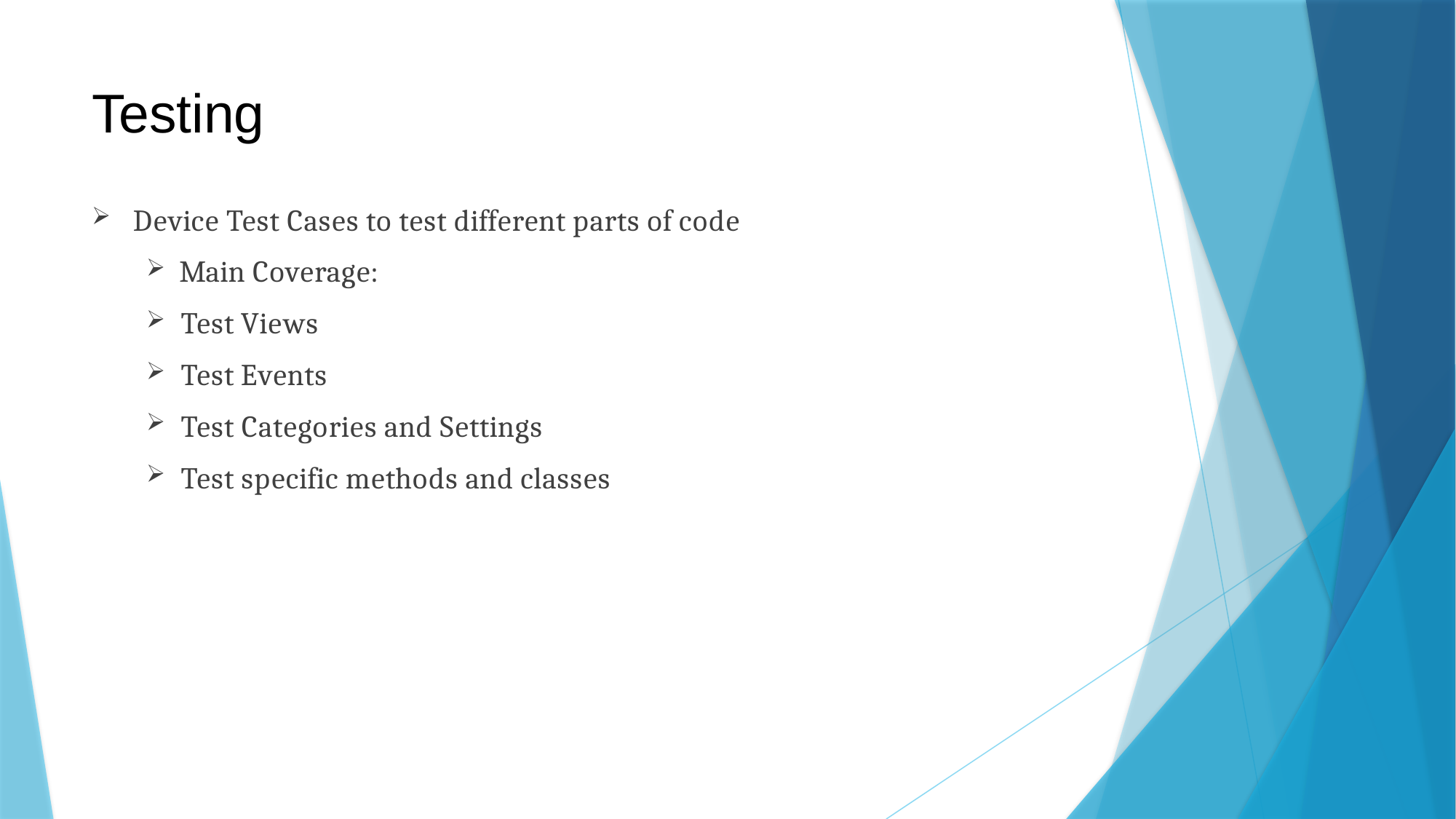

# Testing
Device Test Cases to test different parts of code
Main Coverage:
Test Views
Test Events
Test Categories and Settings
Test specific methods and classes